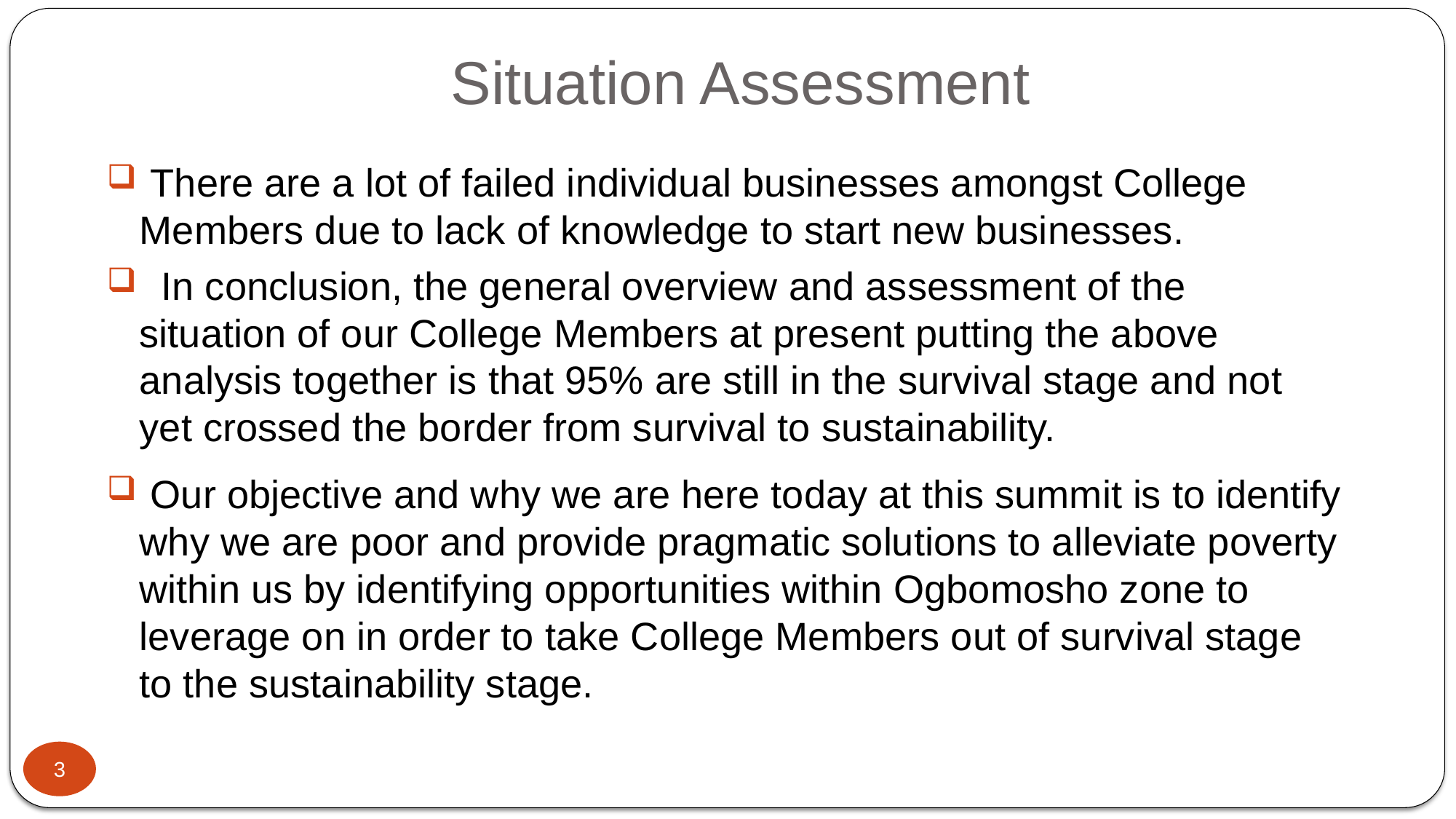

# Situation Assessment
 There are a lot of failed individual businesses amongst College Members due to lack of knowledge to start new businesses.
  In conclusion, the general overview and assessment of the situation of our College Members at present putting the above analysis together is that 95% are still in the survival stage and not yet crossed the border from survival to sustainability.

 Our objective and why we are here today at this summit is to identify why we are poor and provide pragmatic solutions to alleviate poverty within us by identifying opportunities within Ogbomosho zone to leverage on in order to take College Members out of survival stage to the sustainability stage.

3